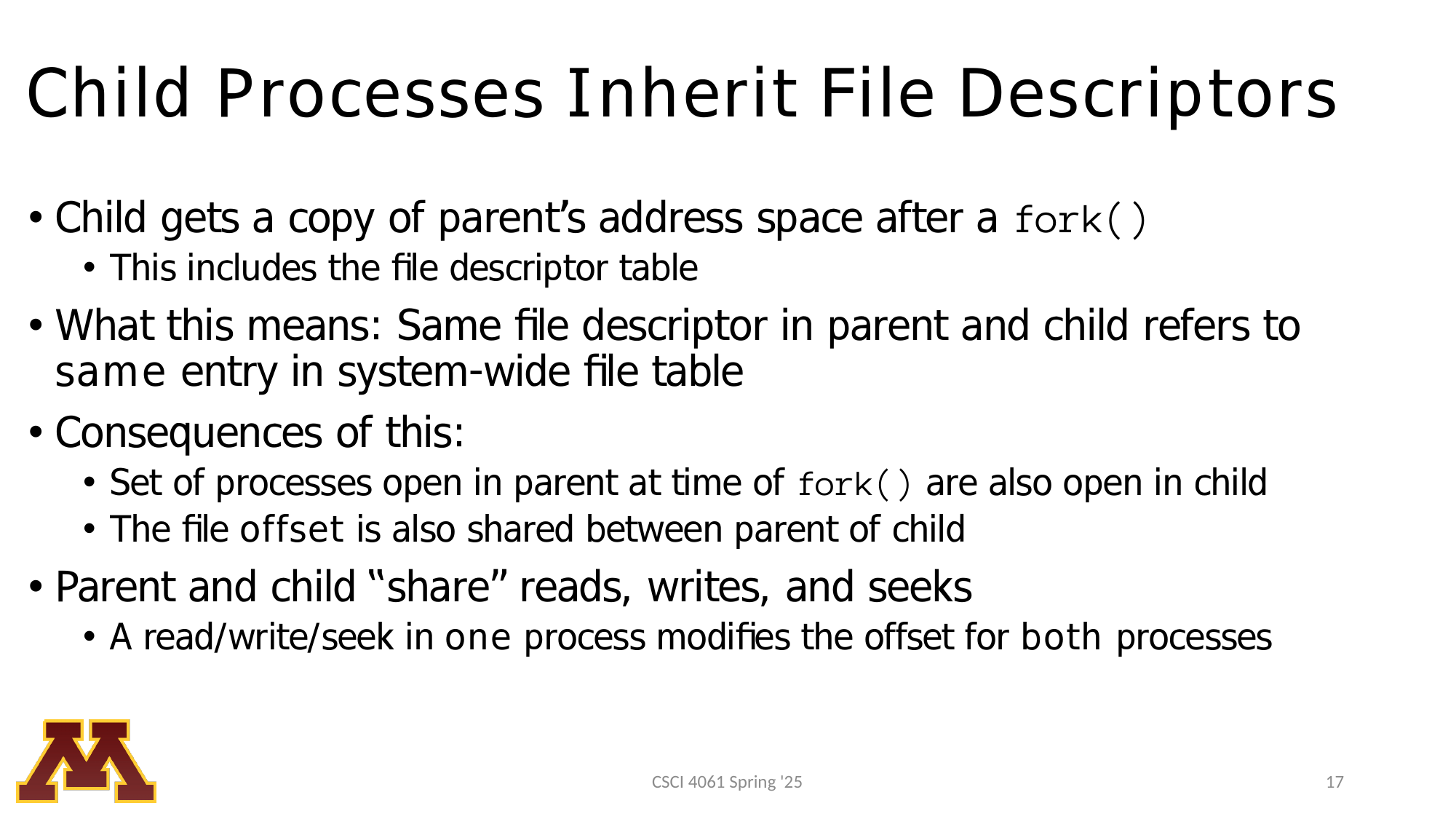

# Child Processes Inherit File Descriptors
Child gets a copy of parent’s address space after a fork()
This includes the file descriptor table
What this means: Same file descriptor in parent and child refers to same entry in system-wide file table
Consequences of this:
Set of processes open in parent at time of fork() are also open in child
The file offset is also shared between parent of child
Parent and child “share” reads, writes, and seeks
A read/write/seek in one process modifies the offset for both processes
CSCI 4061 Spring '25
17